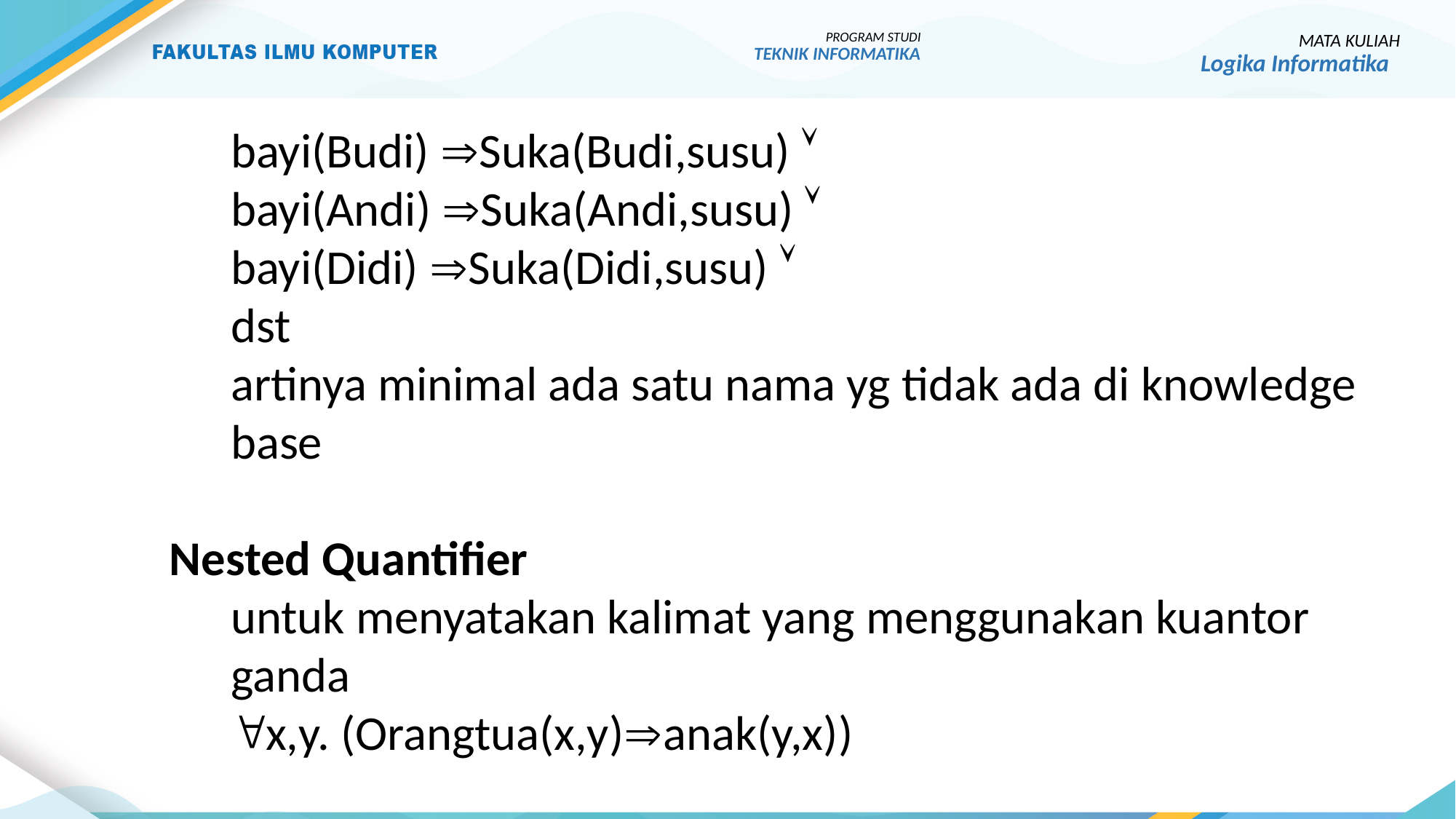

PROGRAM STUDI
TEKNIK INFORMATIKA
MATA KULIAH
Logika Informatika
	bayi(Budi) ⇒Suka(Budi,susu) ∨
	bayi(Andi) ⇒Suka(Andi,susu) ∨
	bayi(Didi) ⇒Suka(Didi,susu) ∨
	dst
	artinya minimal ada satu nama yg tidak ada di knowledge base

Nested Quantifier
	untuk menyatakan kalimat yang menggunakan kuantor ganda
	∀x,y. (Orangtua(x,y)⇒anak(y,x))